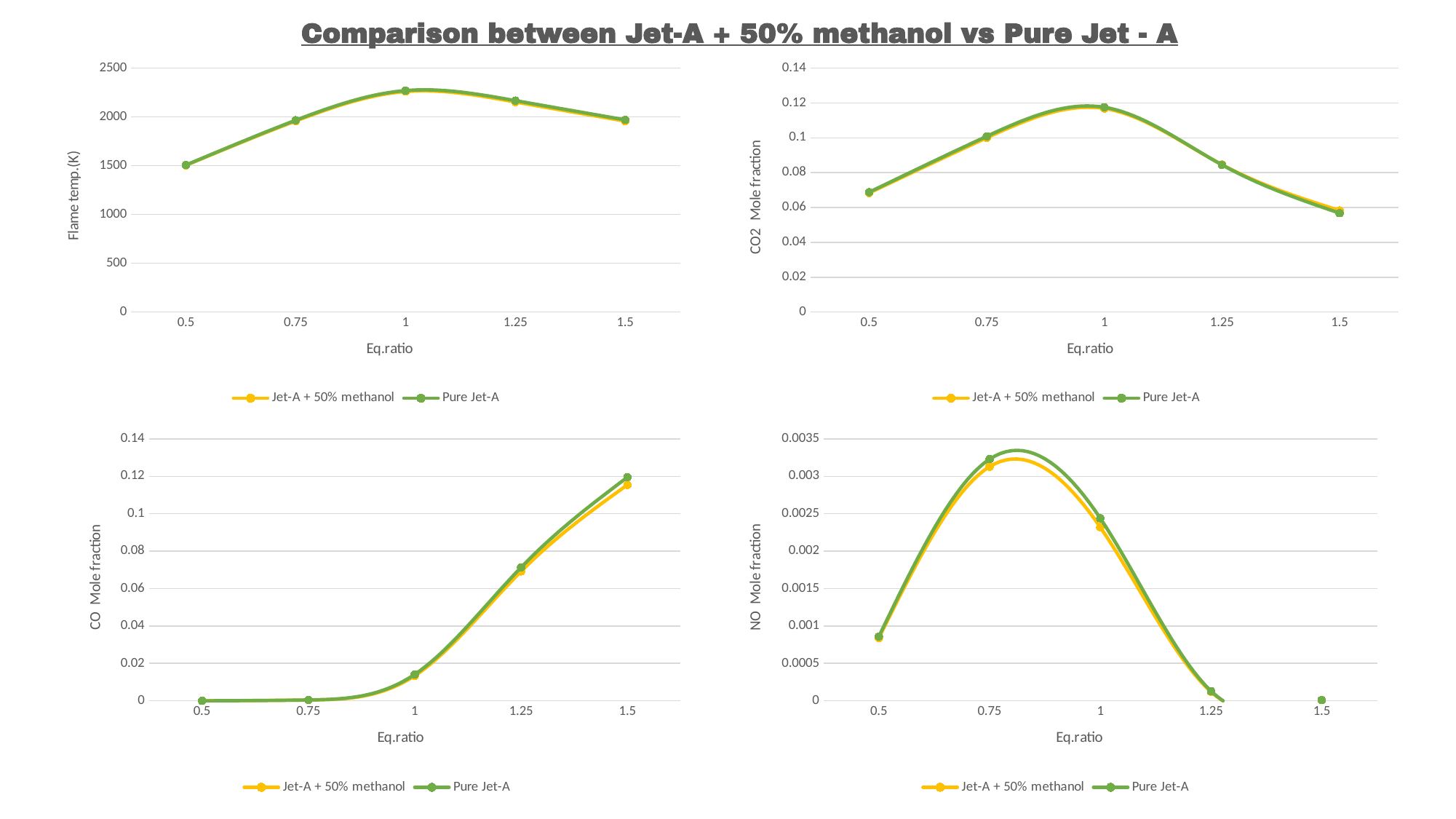

Comparison between Jet-A + 50% methanol vs Pure Jet - A

### Chart

| Category | Jet-A + 50% methanol | Pure Jet-A  |
|---|---|---|
| 0.5 | 1503.81 | 1506.48 |
| 0.75 | 1957.73 | 1965.51 |
| 1 | 2259.26 | 2269.6 |
| 1.25 | 2152.62 | 2166.72 |
| 1.5 | 1956.94 | 1969.62 |

### Chart

| Category | Jet-A + 50% methanol | Pure Jet-A  |
|---|---|---|
| 0.5 | 0.06835 | 0.06879 |
| 0.75 | 0.09999 | 0.10086 |
| 1 | 0.11682 | 0.11753 |
| 1.25 | 0.0846 | 0.08448 |
| 1.5 | 0.05827 | 0.05678 |

### Chart

| Category | Jet-A + 50% methanol | Pure Jet-A  |
|---|---|---|
| 0.5 | 0.0 | 0.0 |
| 0.75 | 0.00042 | 0.00045 |
| 1 | 0.01337 | 0.0141 |
| 1.25 | 0.06921 | 0.07135 |
| 1.5 | 0.11545 | 0.11952 |

### Chart

| Category | Jet-A + 50% methanol | Pure Jet-A  |
|---|---|---|
| 0.5 | 0.00084 | 0.00086 |
| 0.75 | 0.00313 | 0.00323 |
| 1 | 0.00232 | 0.00244 |
| 1.25 | 0.00012 | 0.00013 |
| 1.5 | 1e-05 | 1e-05 |